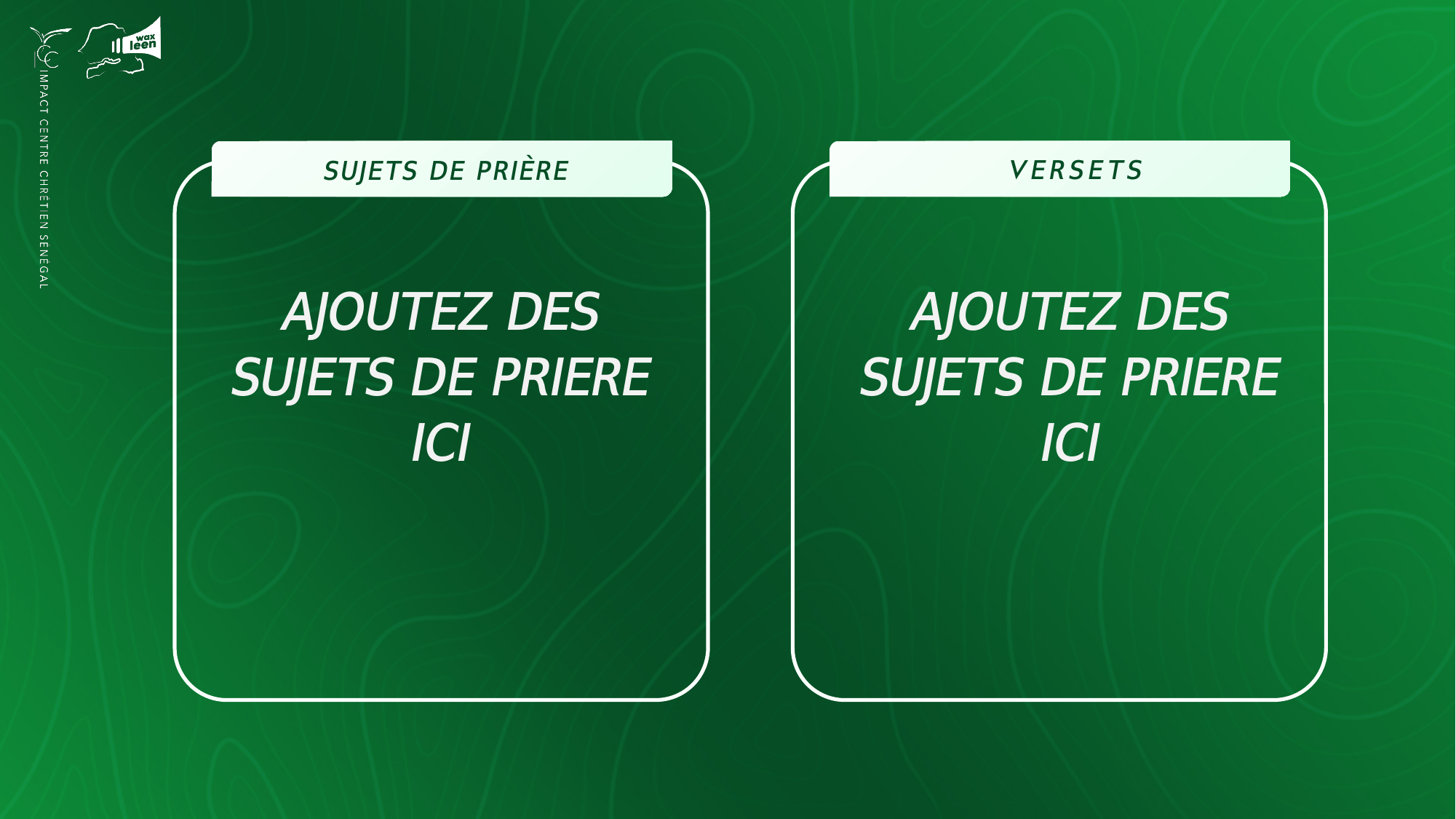

AJOUTEZ DES SUJETS DE PRIERE ICI
AJOUTEZ DES SUJETS DE PRIERE ICI